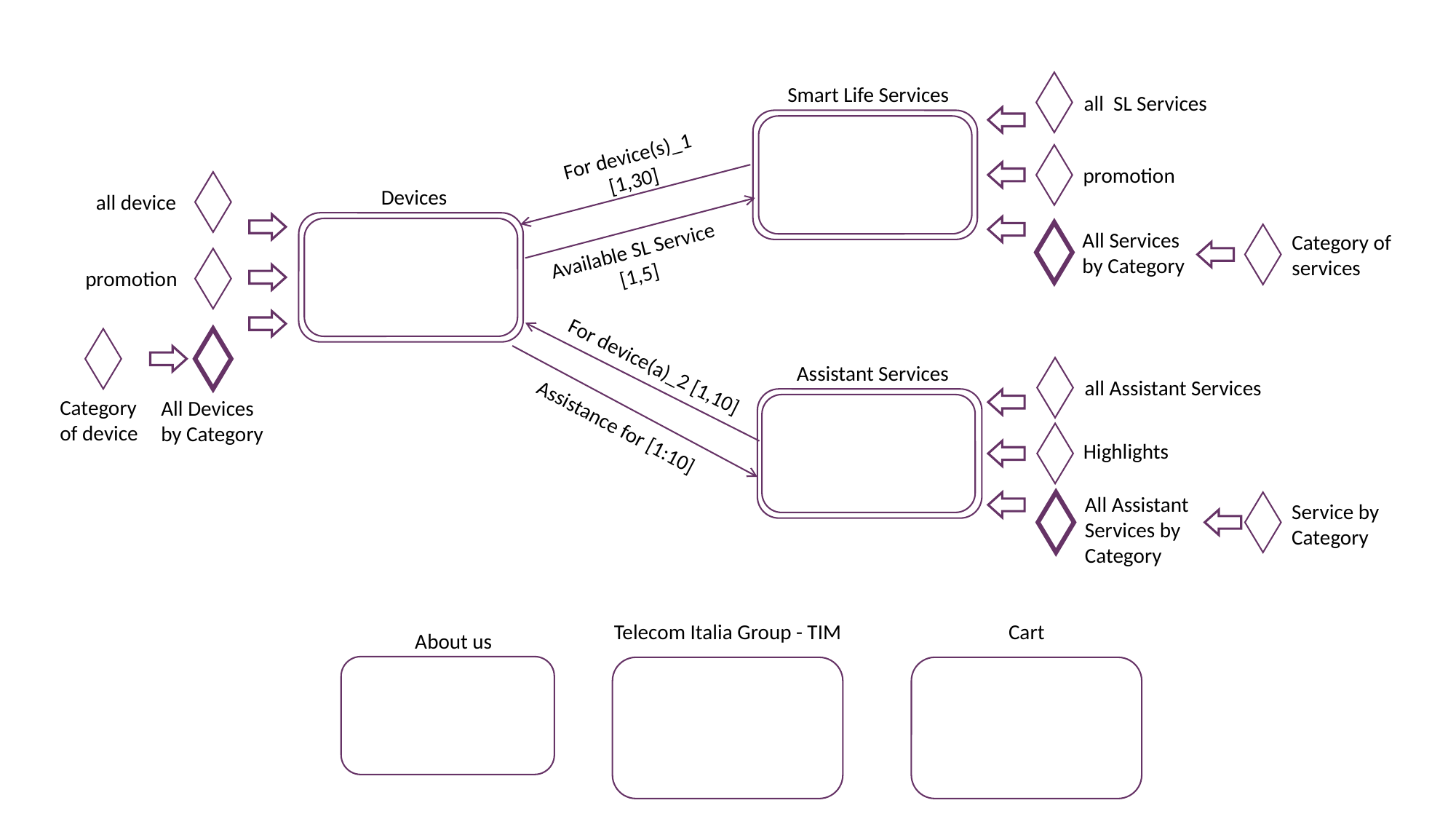

all  SL Services
Smart Life Services

For device(s)_1 [1,30]

promotion

all device
Devices

All Services by Category

Category of services

Available SL Service [1,5]

promotion

All Devices by Category

Category of device
For device(a)_2 [1,10]

Assistant Services

all Assistant Services

Assistance for [1:10]

Highlights

All Assistant Services by Category

Service by Category

Telecom Italia Group - TIM

Cart

About us